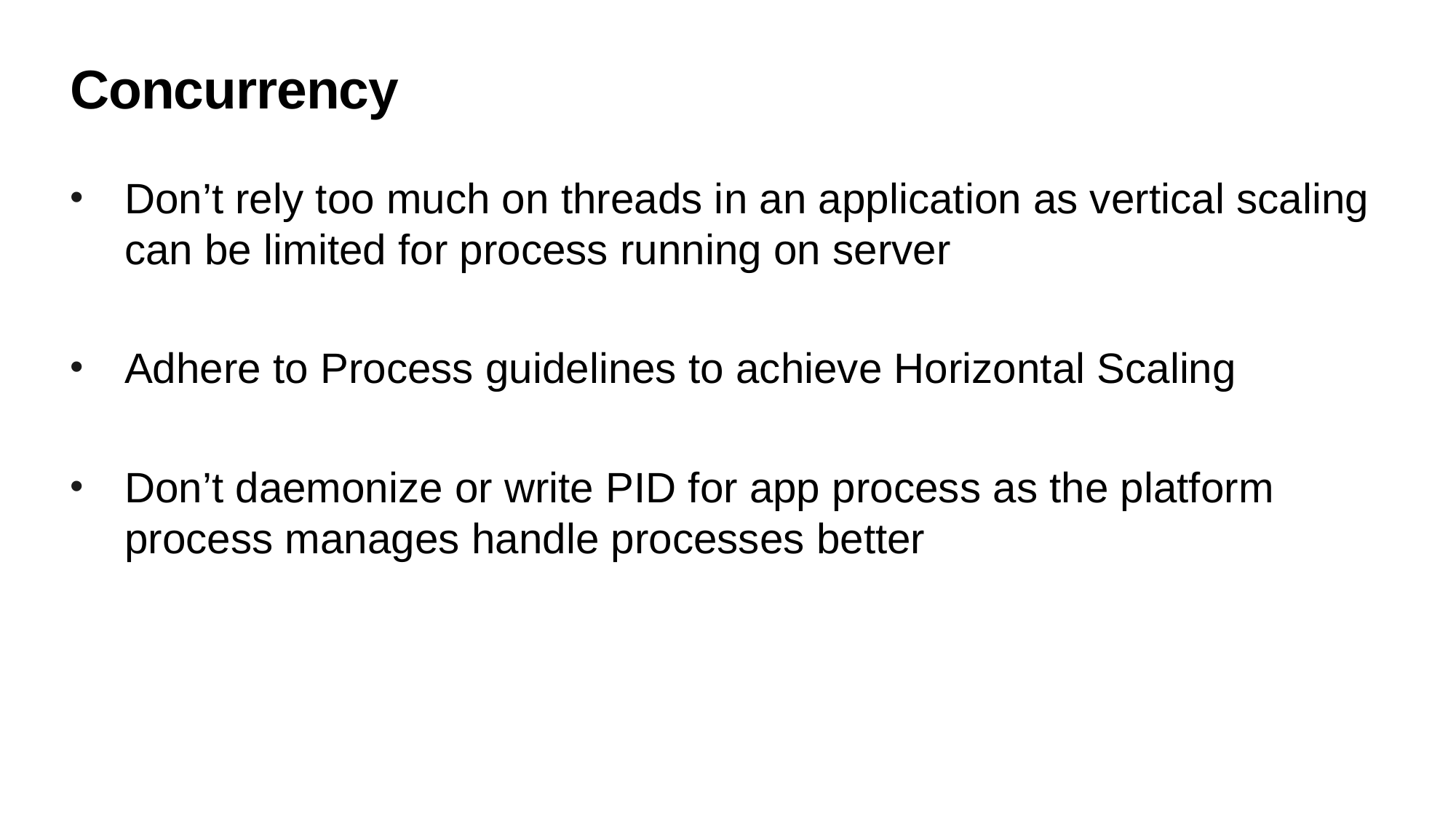

# Concurrency
Don’t rely too much on threads in an application as vertical scaling can be limited for process running on server

Adhere to Process guidelines to achieve Horizontal Scaling

Don’t daemonize or write PID for app process as the platform process manages handle processes better